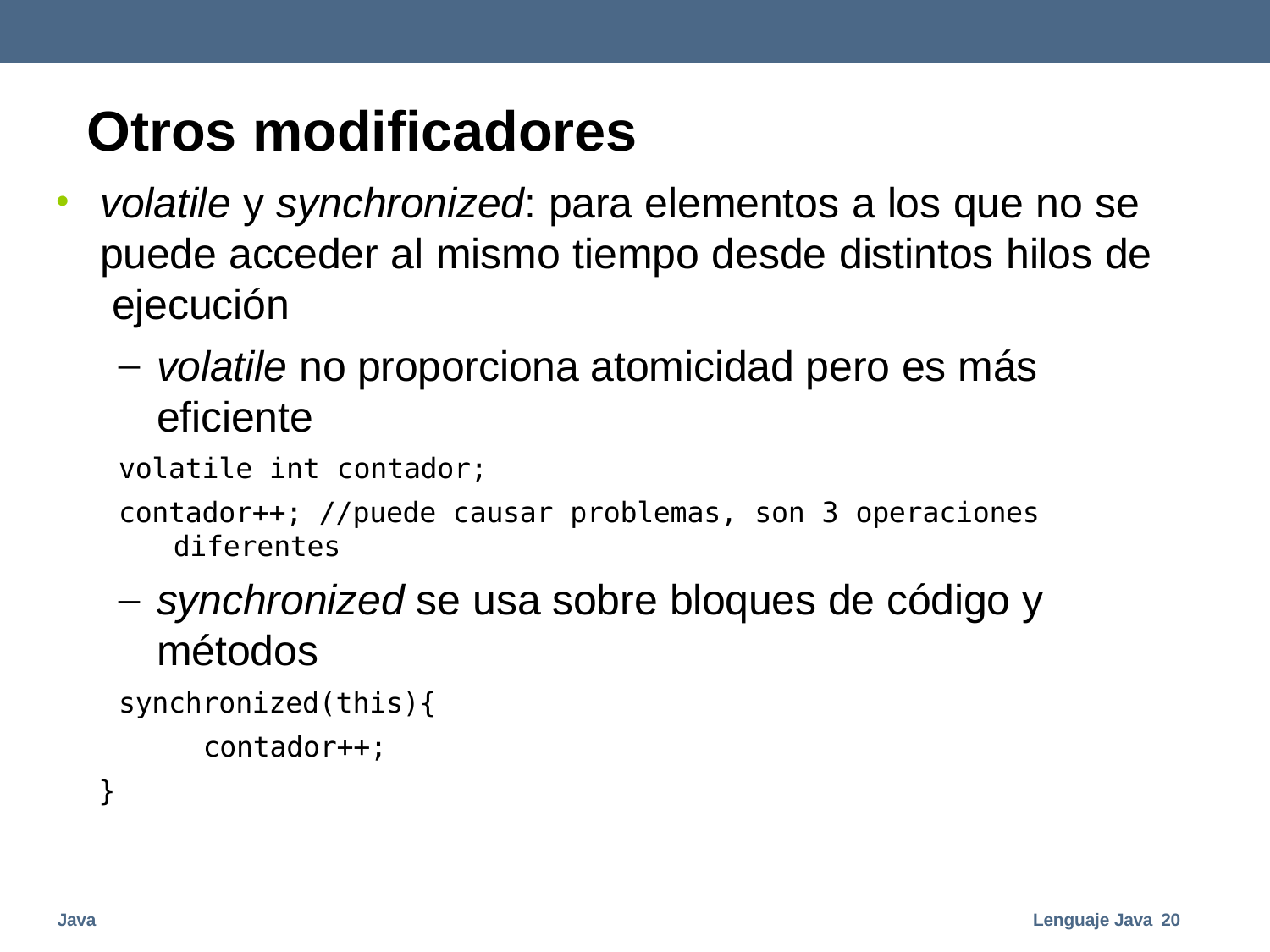

# Otros modificadores
•
volatile y synchronized: para elementos a los que no se  puede acceder al mismo tiempo desde distintos hilos de  ejecución
volatile no proporciona atomicidad pero es más eficiente
volatile int contador;
contador++; //puede causar problemas, son 3 operaciones  diferentes
synchronized se usa sobre bloques de código y métodos
synchronized(this){  contador++;
}
Java
Lenguaje Java 20